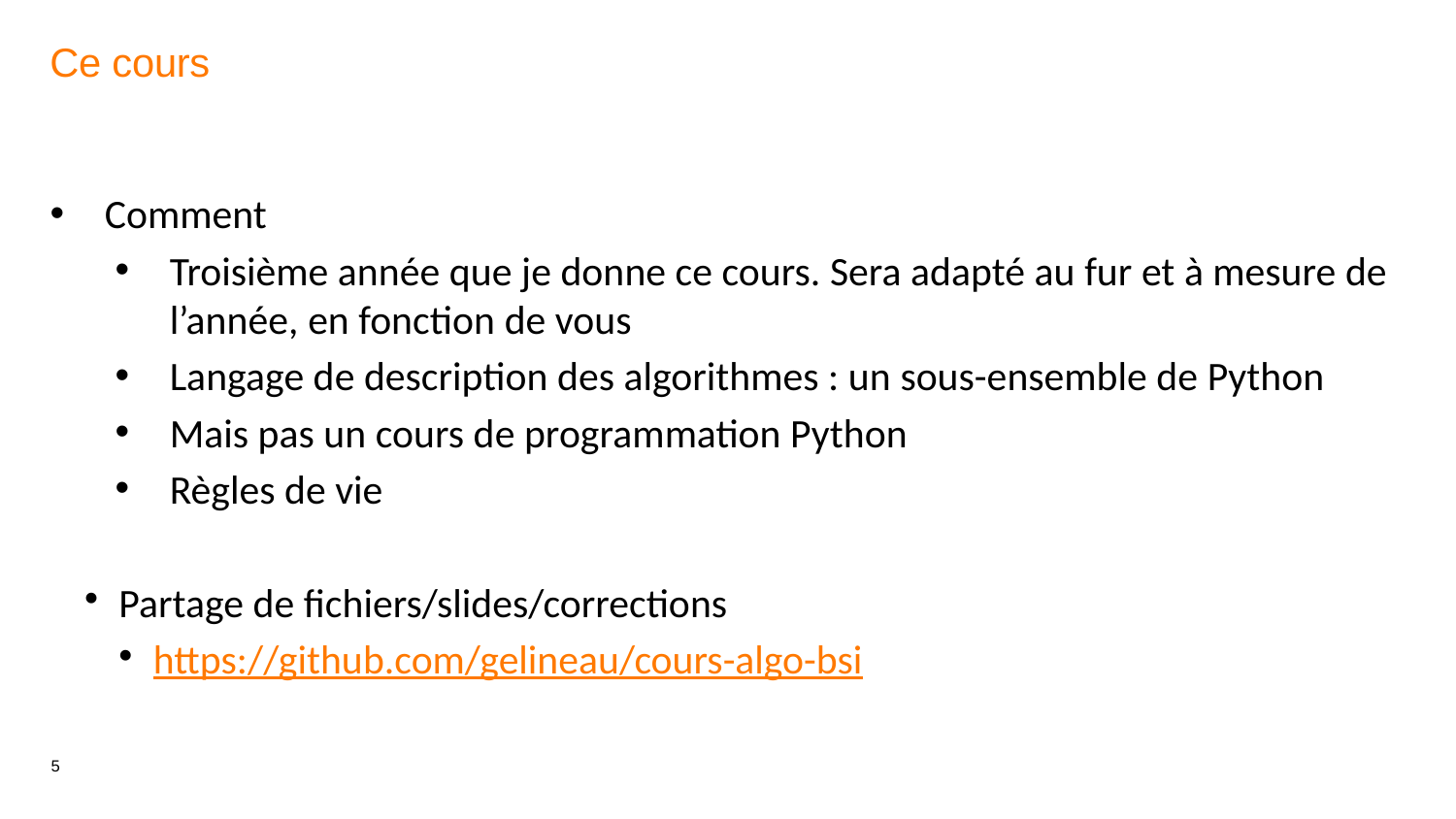

Ce cours
Comment
Troisième année que je donne ce cours. Sera adapté au fur et à mesure de l’année, en fonction de vous
Langage de description des algorithmes : un sous-ensemble de Python
Mais pas un cours de programmation Python
Règles de vie

Partage de fichiers/slides/corrections
https://github.com/gelineau/cours-algo-bsi